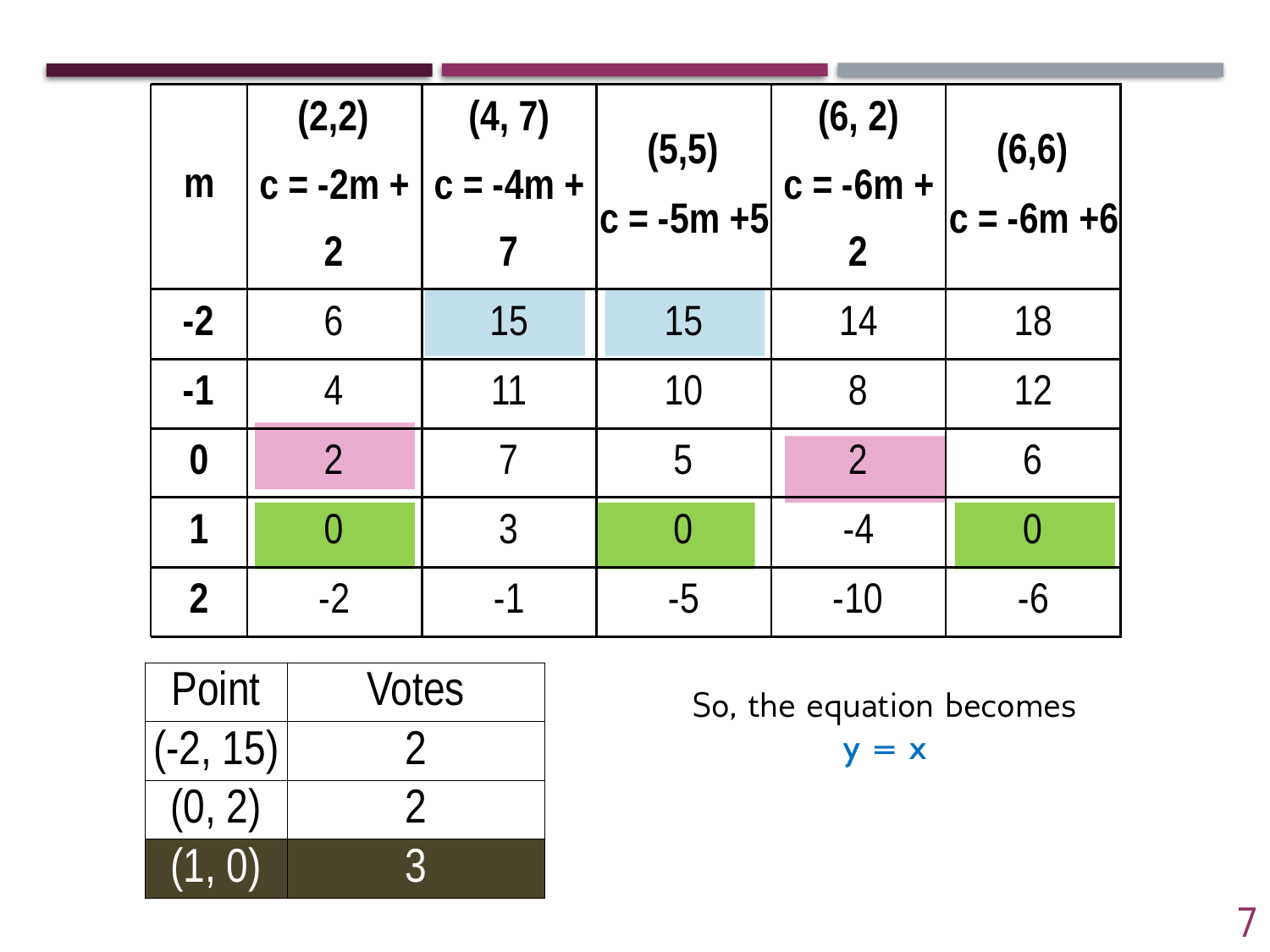

(2,2)
(4, 7)
(6, 2)
(5,5)
(6,6)
m
c =
-
2m +
c =
-
4m +
c =
-
6m +
c =
-
5m +5
c =
-
6m +6
2
7
2

-
2
6
15
15
14
18

4
-
1
11
10
8
12

0
2
7
5
2
6

1
0
3
0
-
4
0

2
-
2
-
1
-
5
-
10
-
6

| Point | Votes |
| --- | --- |
| (-2, 15) | 2 |
| (0, 2) | 2 |
| (1, 0) | 3 |
So, the equation becomes
y = x
7